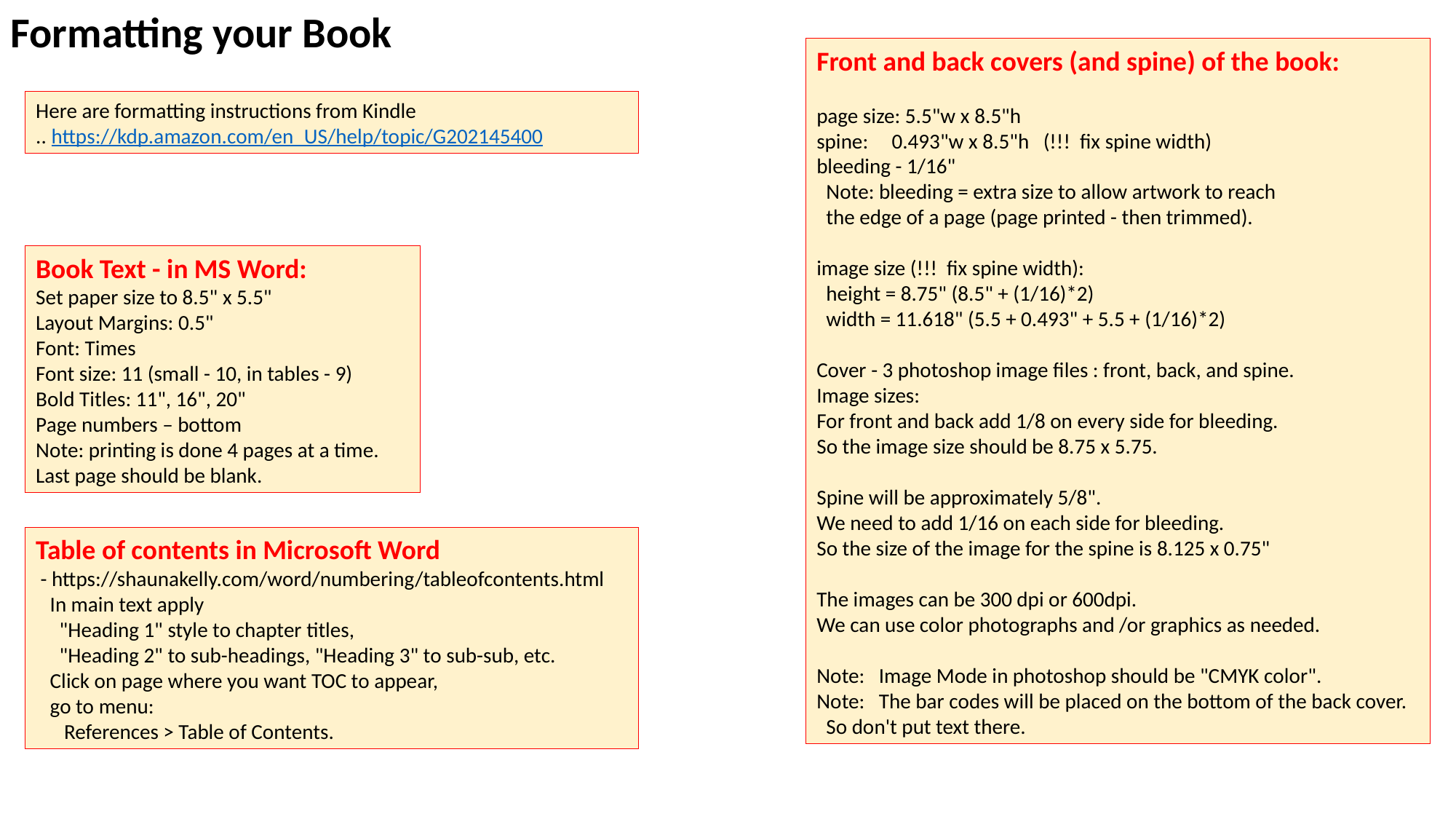

Formatting your Book
Front and back covers (and spine) of the book:

page size: 5.5"w x 8.5"h
spine:     0.493"w x 8.5"h   (!!!  fix spine width)
bleeding - 1/16"
  Note: bleeding = extra size to allow artwork to reach
  the edge of a page (page printed - then trimmed).

image size (!!!  fix spine width):
  height = 8.75" (8.5" + (1/16)*2)
  width = 11.618" (5.5 + 0.493" + 5.5 + (1/16)*2)

Cover - 3 photoshop image files : front, back, and spine.
Image sizes:
For front and back add 1/8 on every side for bleeding.
So the image size should be 8.75 x 5.75.

Spine will be approximately 5/8".
We need to add 1/16 on each side for bleeding.
So the size of the image for the spine is 8.125 x 0.75"

The images can be 300 dpi or 600dpi.
We can use color photographs and /or graphics as needed.

Note:   Image Mode in photoshop should be "CMYK color".
Note:   The bar codes will be placed on the bottom of the back cover.
  So don't put text there.
Here are formatting instructions from Kindle
.. https://kdp.amazon.com/en_US/help/topic/G202145400
Book Text - in MS Word:
Set paper size to 8.5" x 5.5"
Layout Margins: 0.5"
Font: Times
Font size: 11 (small - 10, in tables - 9)
Bold Titles: 11", 16", 20"
Page numbers – bottom
Note: printing is done 4 pages at a time.
Last page should be blank.
Table of contents in Microsoft Word
 - https://shaunakelly.com/word/numbering/tableofcontents.html
   In main text apply
     "Heading 1" style to chapter titles,
     "Heading 2" to sub-headings, "Heading 3" to sub-sub, etc.
   Click on page where you want TOC to appear,
   go to menu:
      References > Table of Contents.